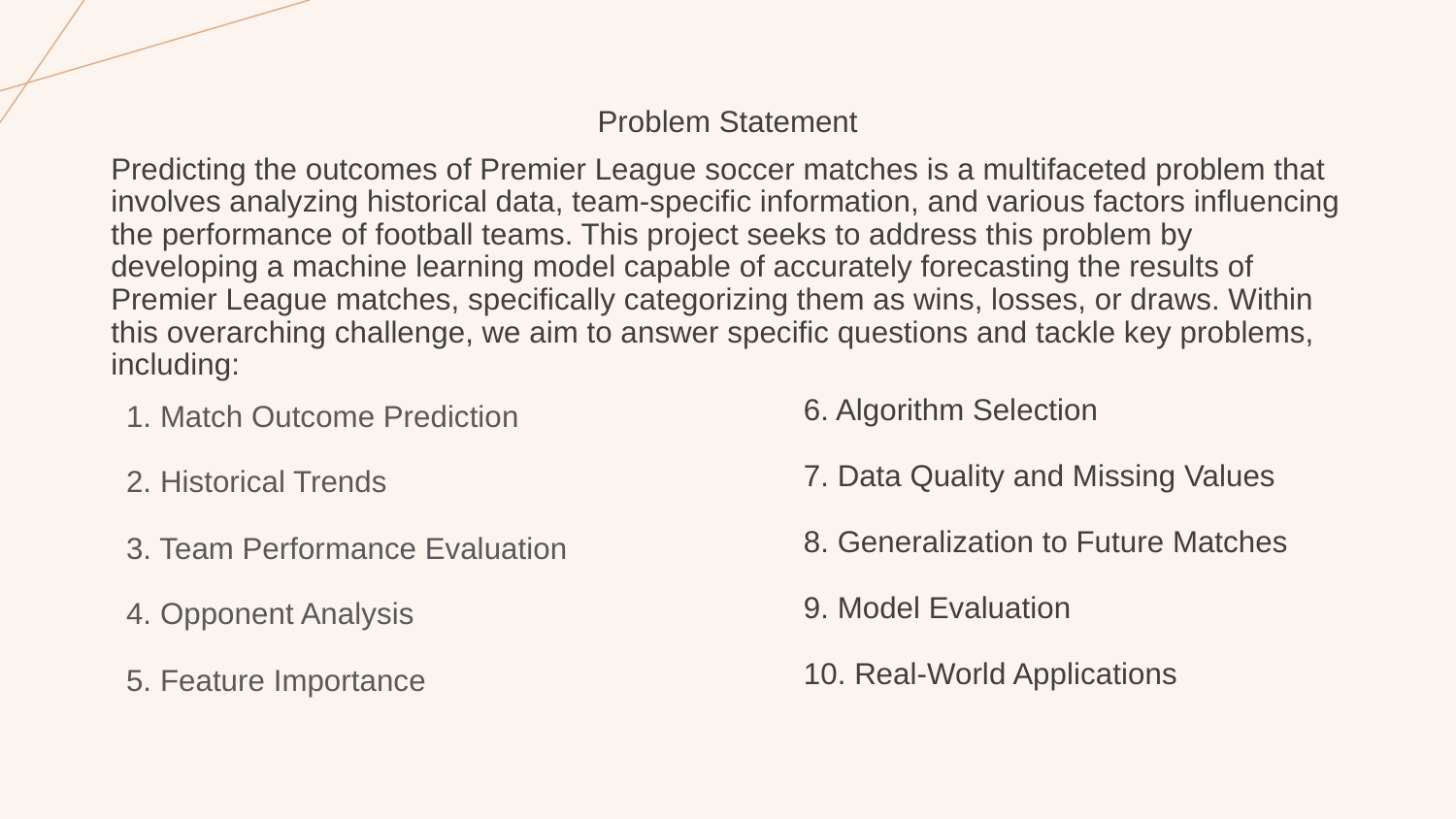

# Problem Statement
Predicting the outcomes of Premier League soccer matches is a multifaceted problem that involves analyzing historical data, team-specific information, and various factors influencing the performance of football teams. This project seeks to address this problem by developing a machine learning model capable of accurately forecasting the results of Premier League matches, specifically categorizing them as wins, losses, or draws. Within this overarching challenge, we aim to answer specific questions and tackle key problems, including:

6. Algorithm Selection
7. Data Quality and Missing Values
8. Generalization to Future Matches
9. Model Evaluation
10. Real-World Applications

1. Match Outcome Prediction
2. Historical Trends
3. Team Performance Evaluation
4. Opponent Analysis
5. Feature Importance